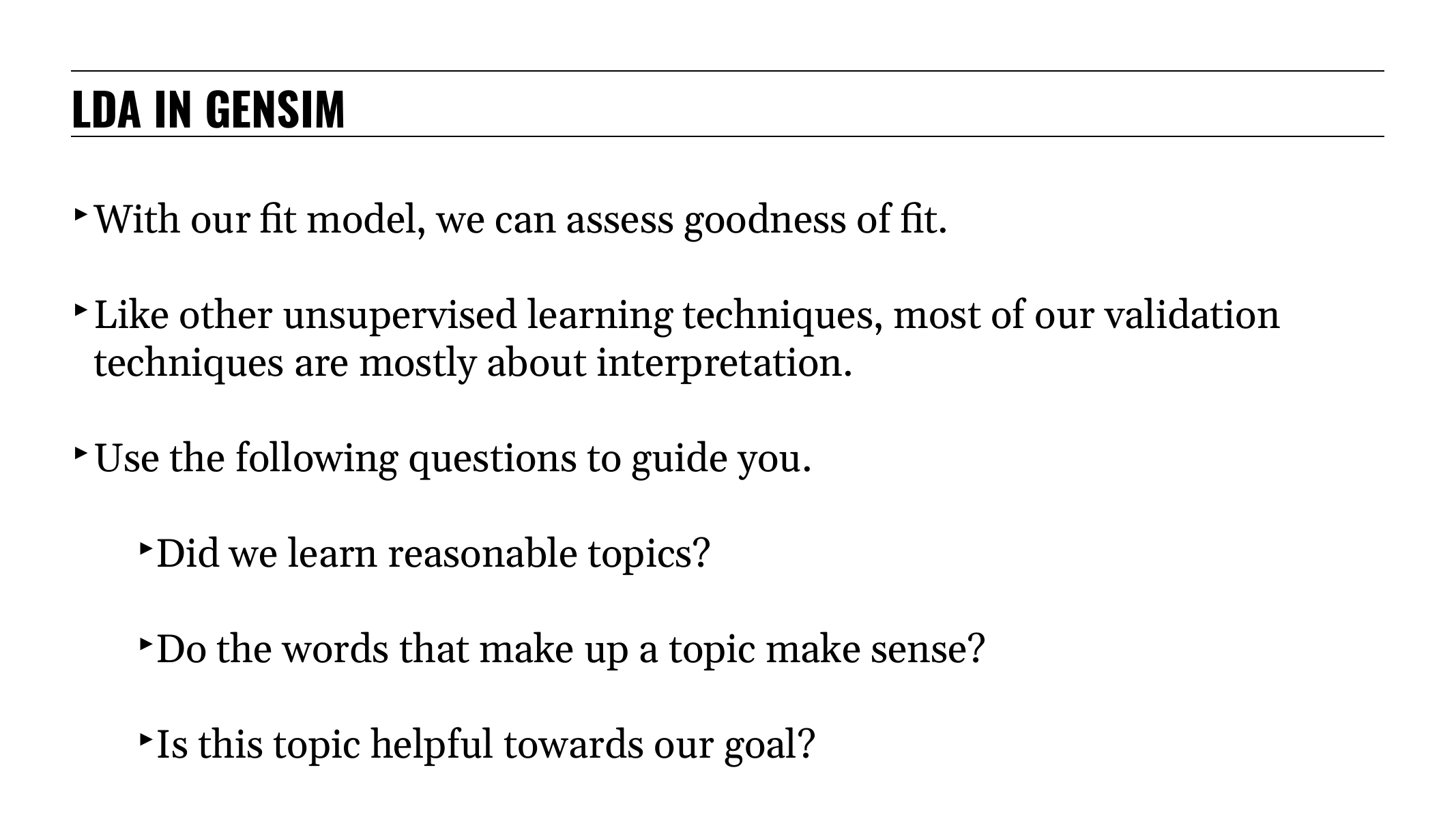

LDA IN GENSIM

With our fit model, we can assess goodness of fit.

Like other unsupervised learning techniques, most of our validation techniques are mostly about interpretation.

Use the following questions to guide you.

Did we learn reasonable topics?

Do the words that make up a topic make sense?

Is this topic helpful towards our goal?